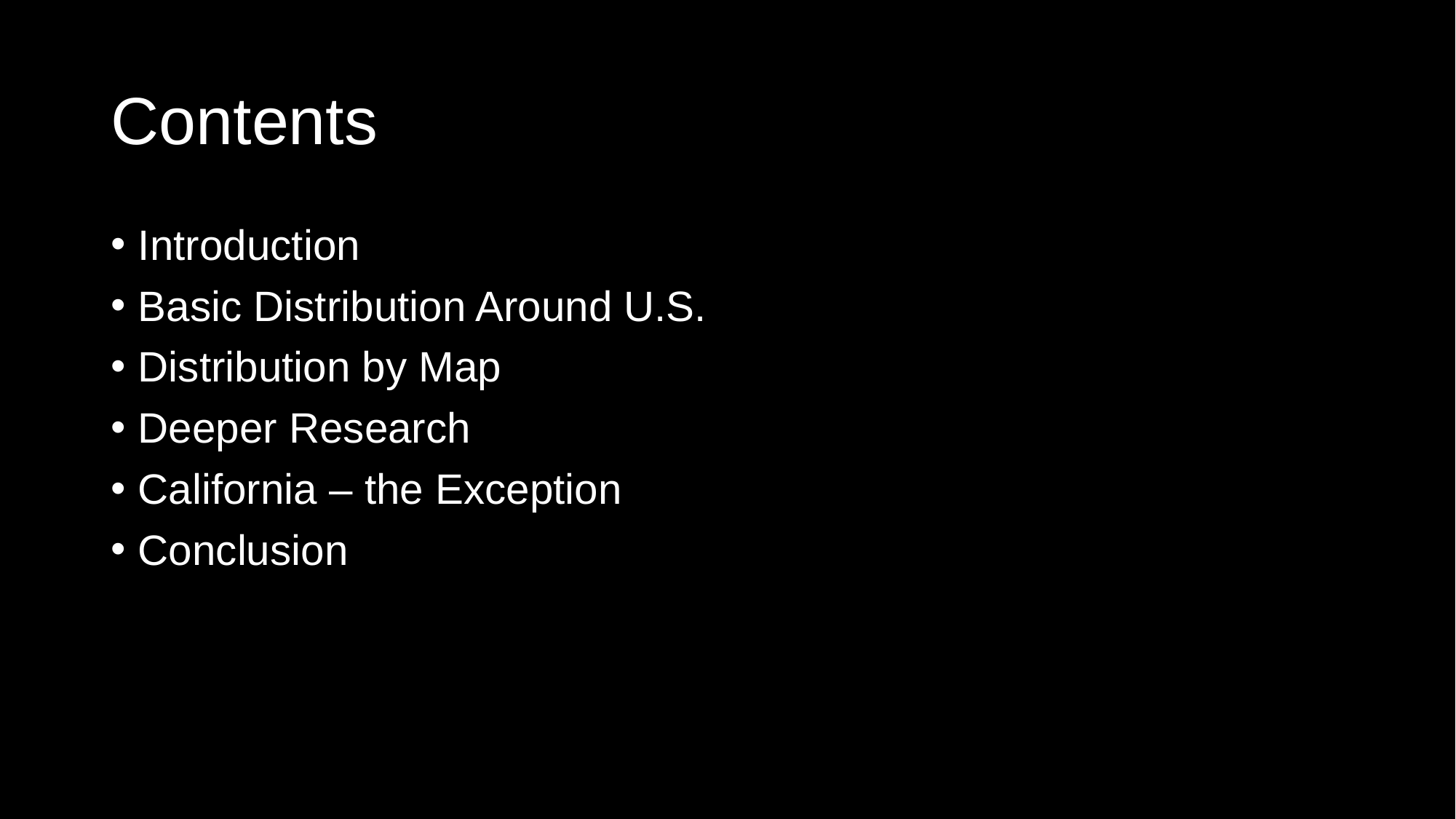

# Contents
Introduction
Basic Distribution Around U.S.
Distribution by Map
Deeper Research
California – the Exception
Conclusion